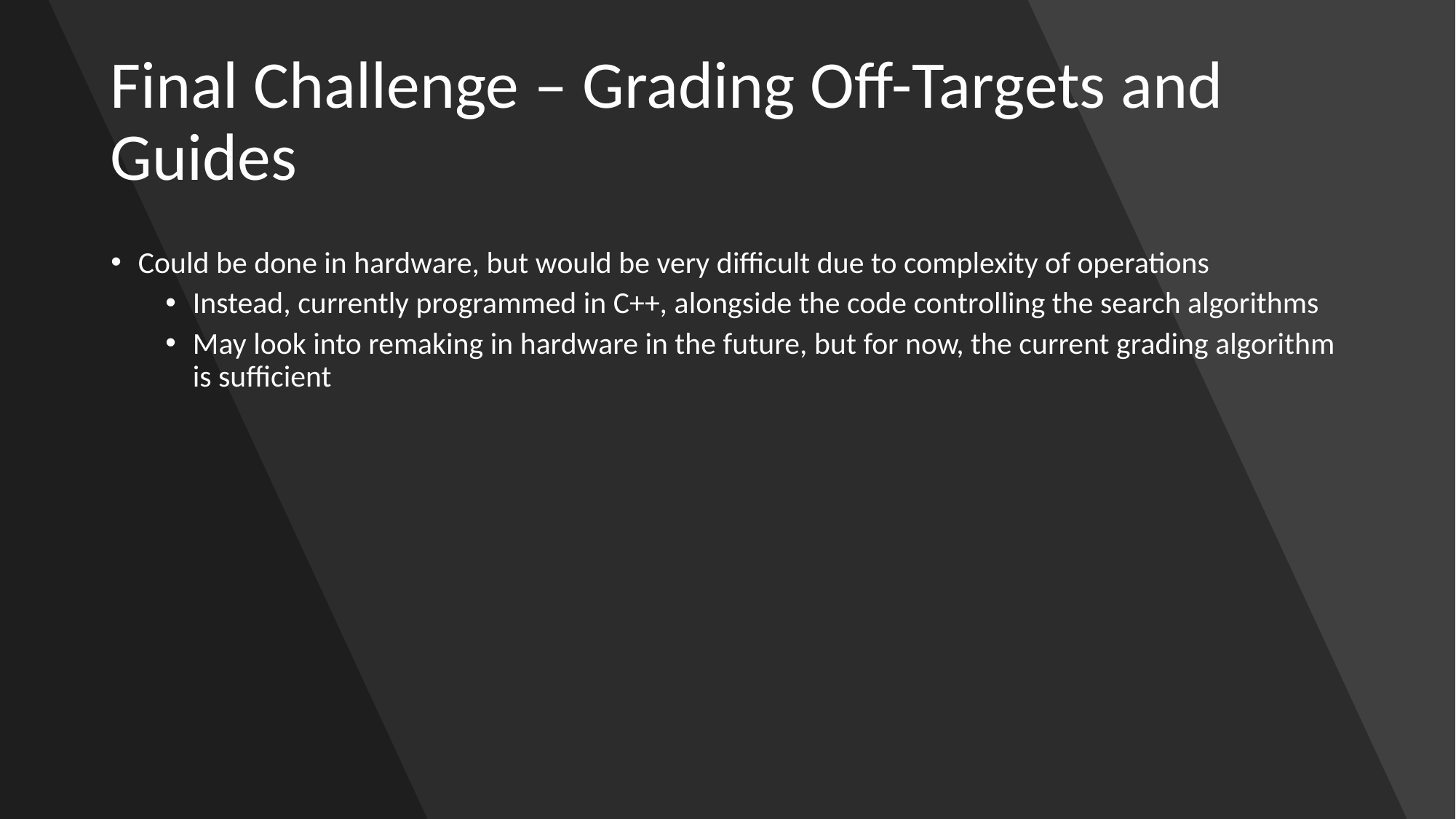

# Final Challenge – Grading Off-Targets and Guides
Could be done in hardware, but would be very difficult due to complexity of operations
Instead, currently programmed in C++, alongside the code controlling the search algorithms
May look into remaking in hardware in the future, but for now, the current grading algorithm is sufficient